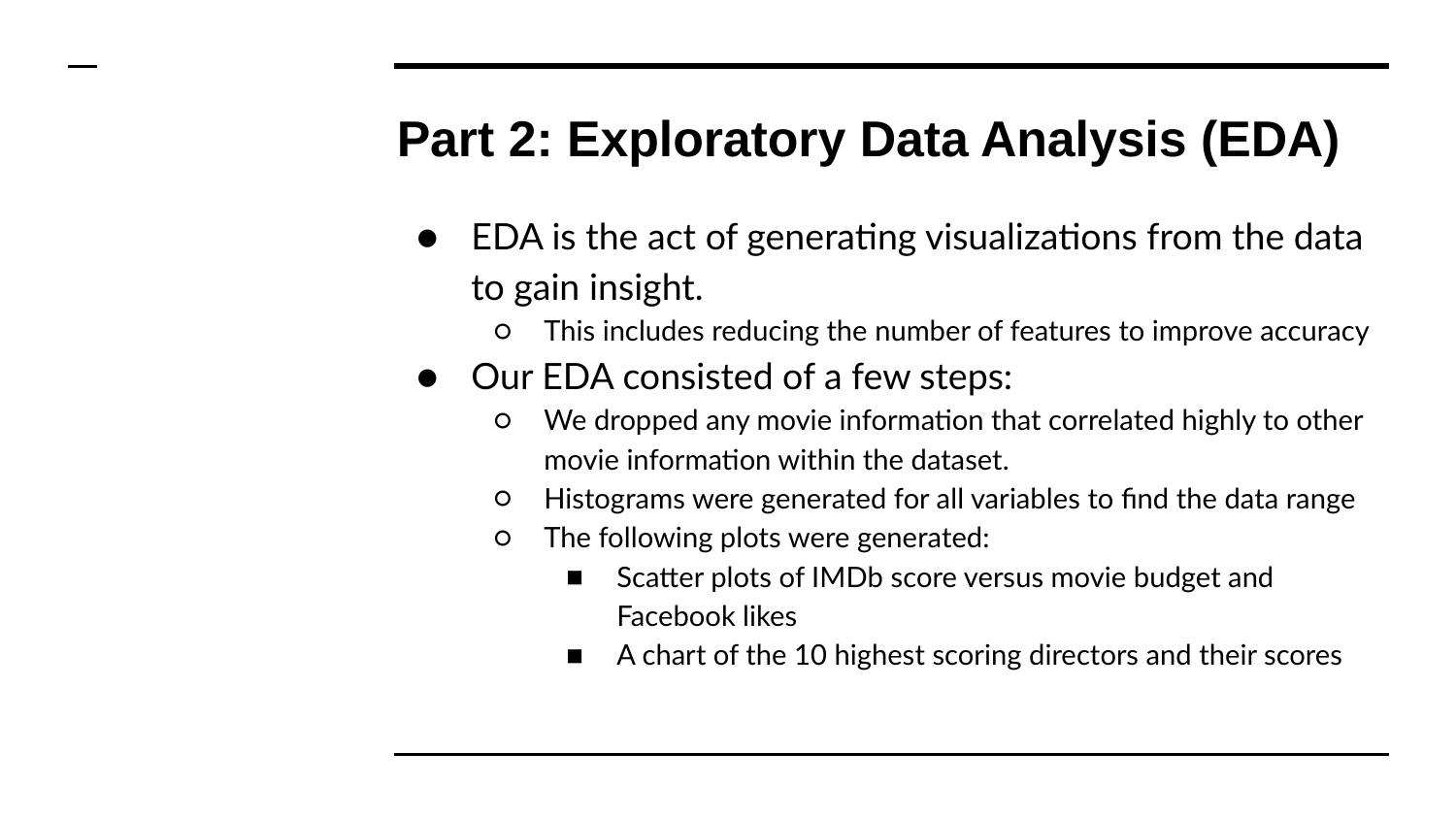

# Part 2: Exploratory Data Analysis (EDA)
EDA is the act of generating visualizations from the data to gain insight.
This includes reducing the number of features to improve accuracy
Our EDA consisted of a few steps:
We dropped any movie information that correlated highly to other movie information within the dataset.
Histograms were generated for all variables to find the data range
The following plots were generated:
Scatter plots of IMDb score versus movie budget and Facebook likes
A chart of the 10 highest scoring directors and their scores